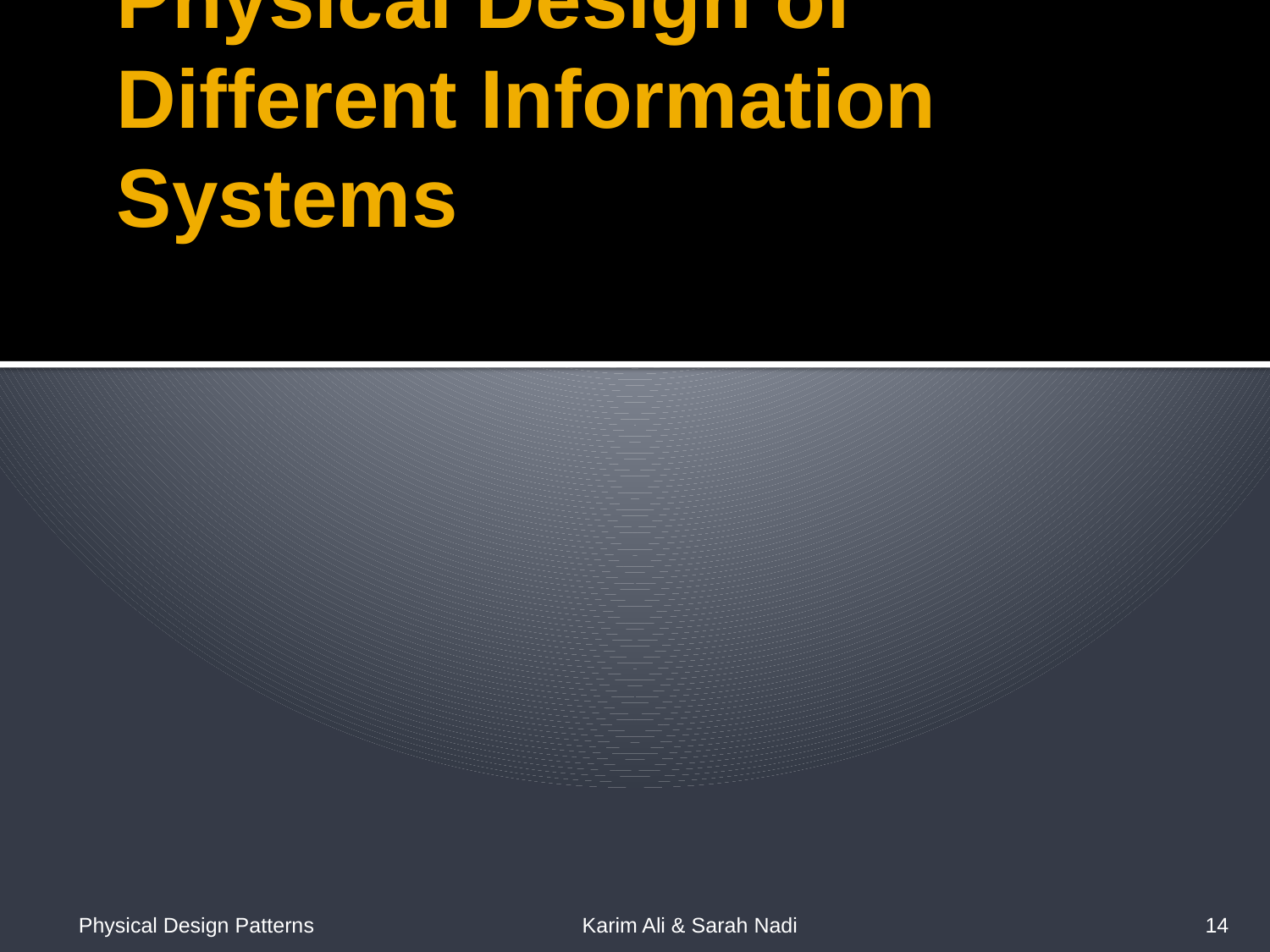

# Physical Design of Different Information Systems

Physical Design Patterns
Karim Ali & Sarah Nadi
14